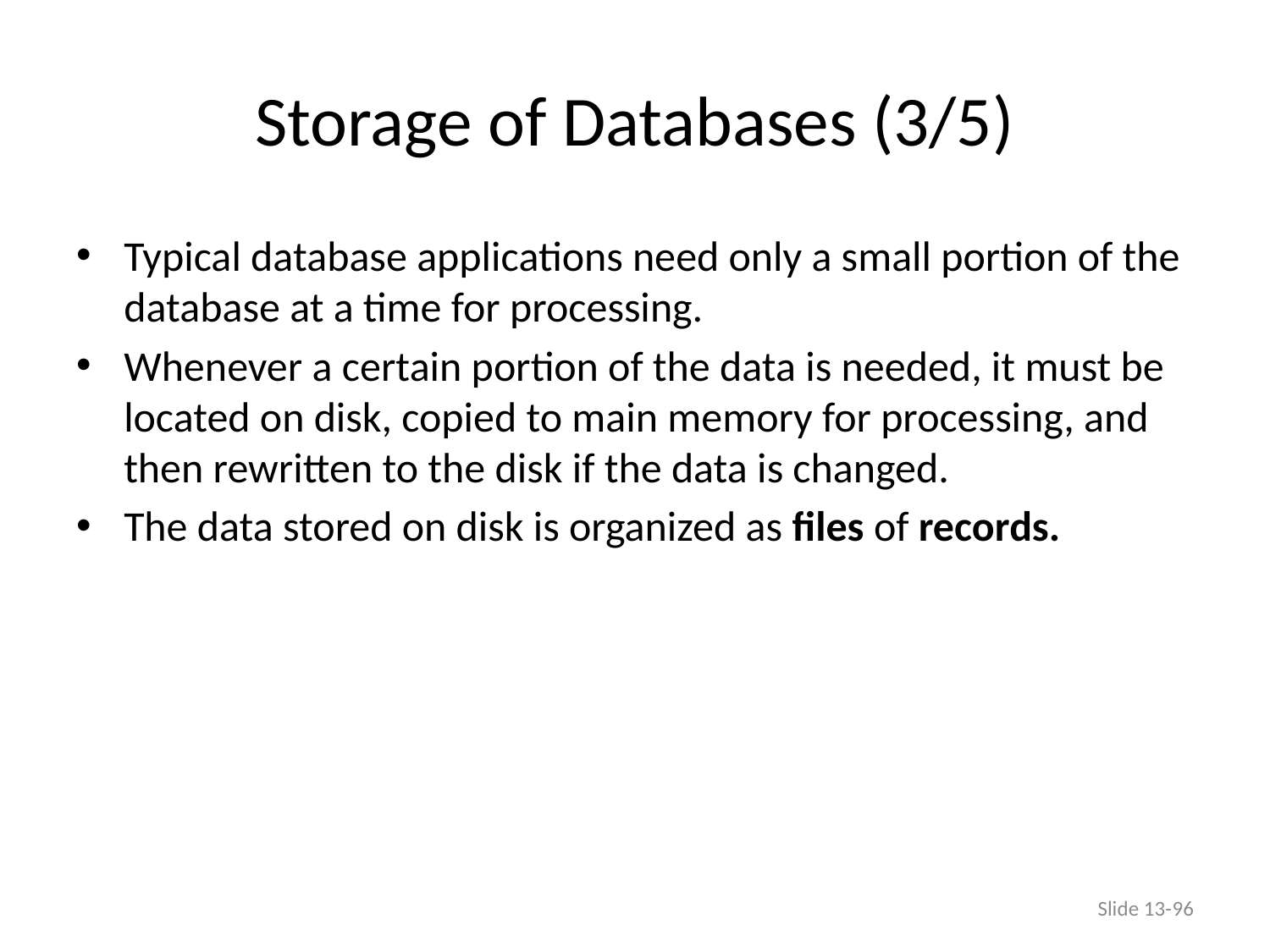

# Storage of Databases (3/5)
Typical database applications need only a small portion of the database at a time for processing.
Whenever a certain portion of the data is needed, it must be located on disk, copied to main memory for processing, and then rewritten to the disk if the data is changed.
The data stored on disk is organized as files of records.
Slide 13-96